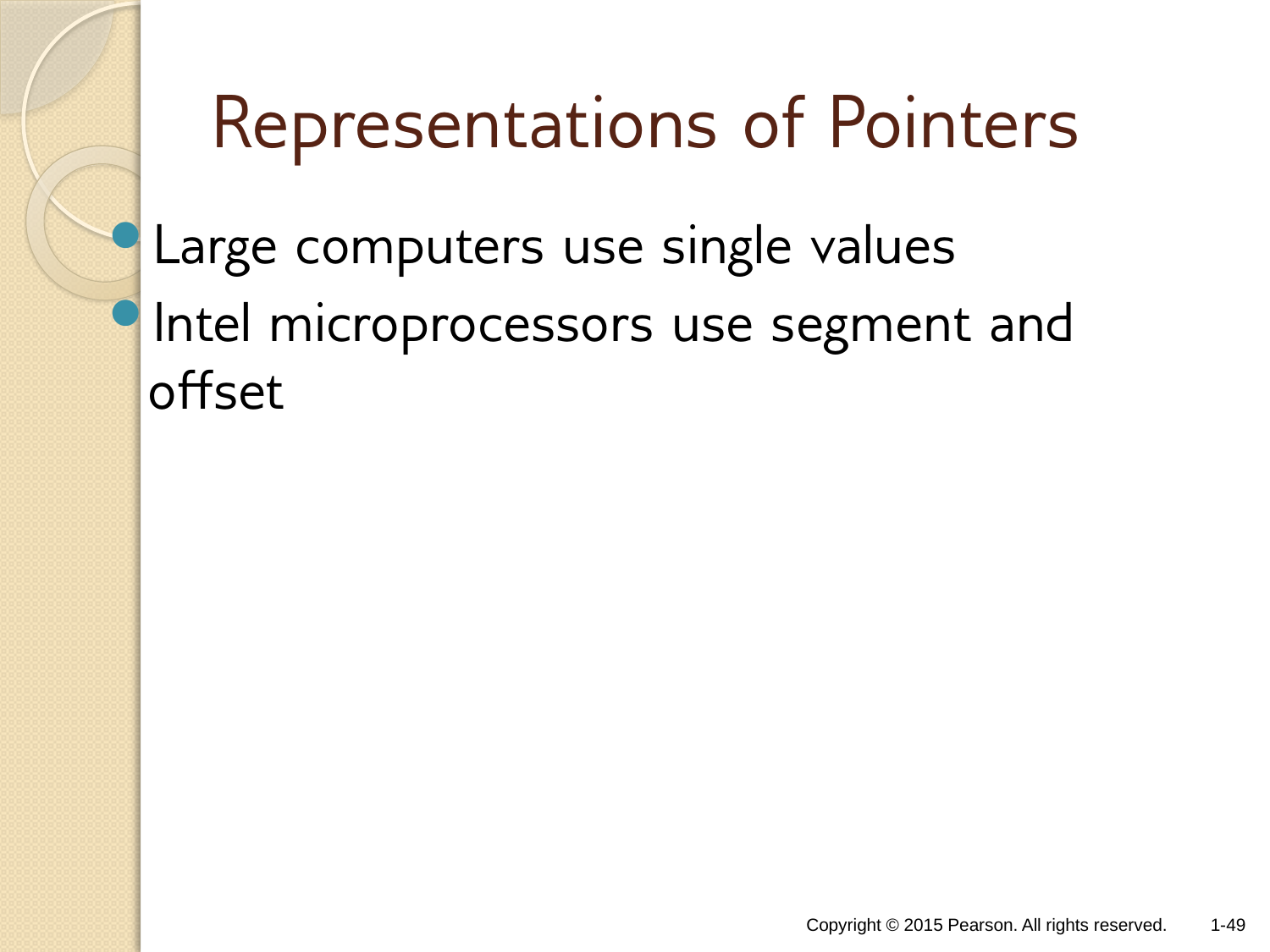

# Representations of Pointers
Large computers use single values
Intel microprocessors use segment and offset

Copyright © 2015 Pearson. All rights reserved.
1-49